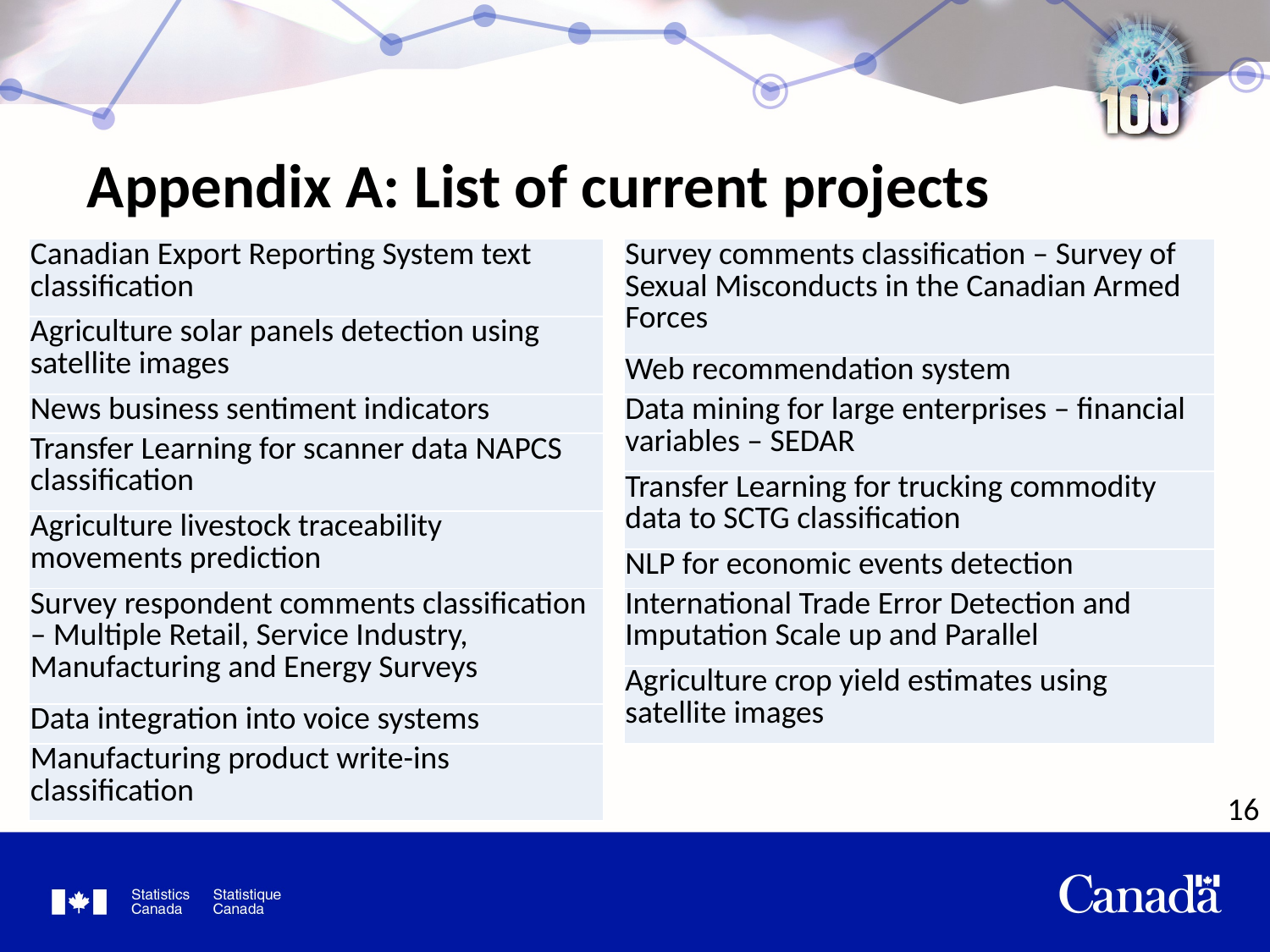

# Appendix A: List of current projects
| Canadian Export Reporting System text classification |
| --- |
| Agriculture solar panels detection using satellite images |
| News business sentiment indicators |
| Transfer Learning for scanner data NAPCS classification |
| Agriculture livestock traceability movements prediction |
| Survey respondent comments classification – Multiple Retail, Service Industry, Manufacturing and Energy Surveys |
| Data integration into voice systems |
| Manufacturing product write-ins classification |
| Survey comments classification – Survey of Sexual Misconducts in the Canadian Armed Forces |
| --- |
| Web recommendation system |
| Data mining for large enterprises – financial variables – SEDAR |
| Transfer Learning for trucking commodity data to SCTG classification |
| NLP for economic events detection |
| International Trade Error Detection and Imputation Scale up and Parallel |
| Agriculture crop yield estimates using satellite images |
16